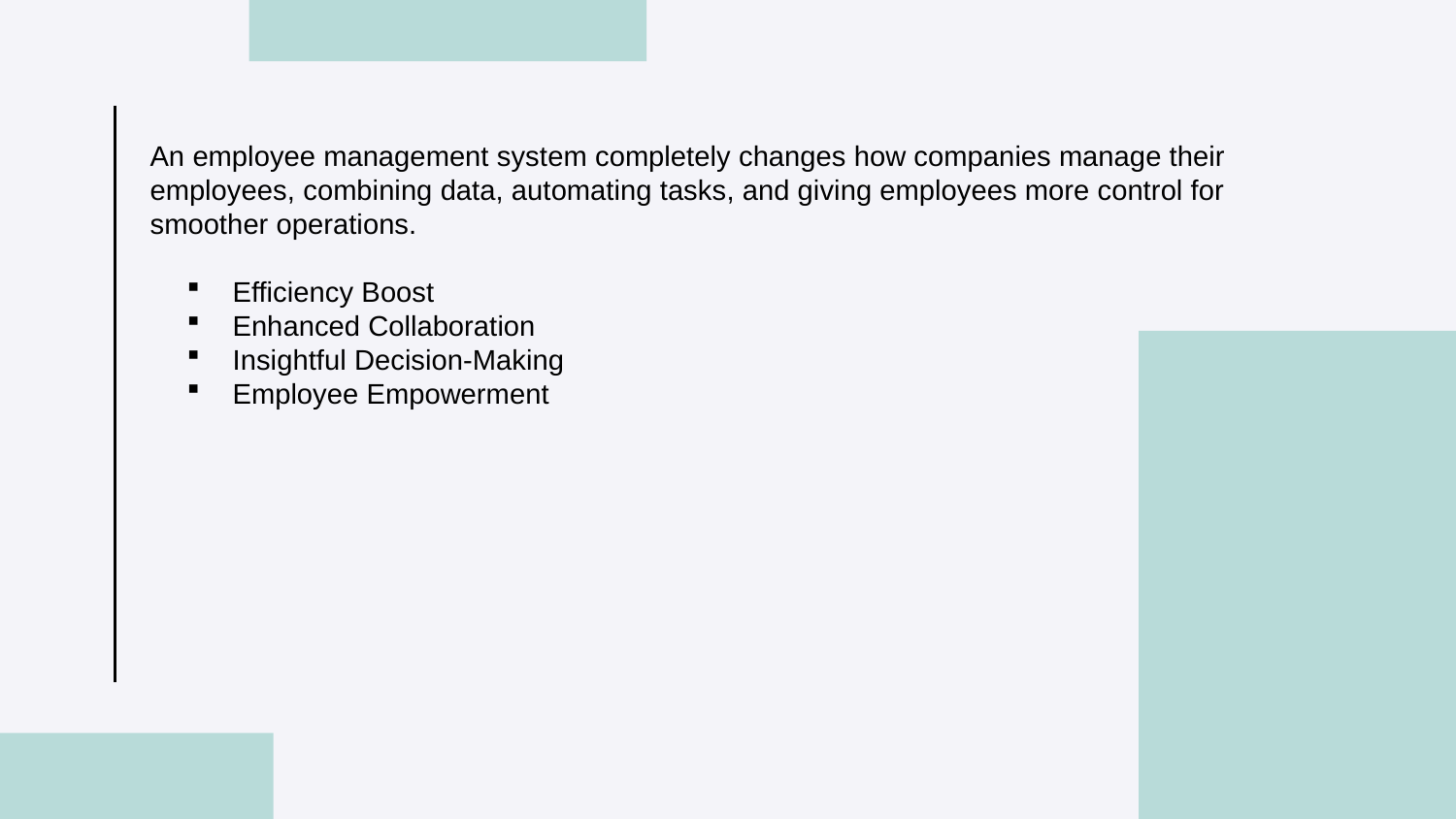

An employee management system completely changes how companies manage their employees, combining data, automating tasks, and giving employees more control for smoother operations.
Efficiency Boost
Enhanced Collaboration
Insightful Decision-Making
Employee Empowerment